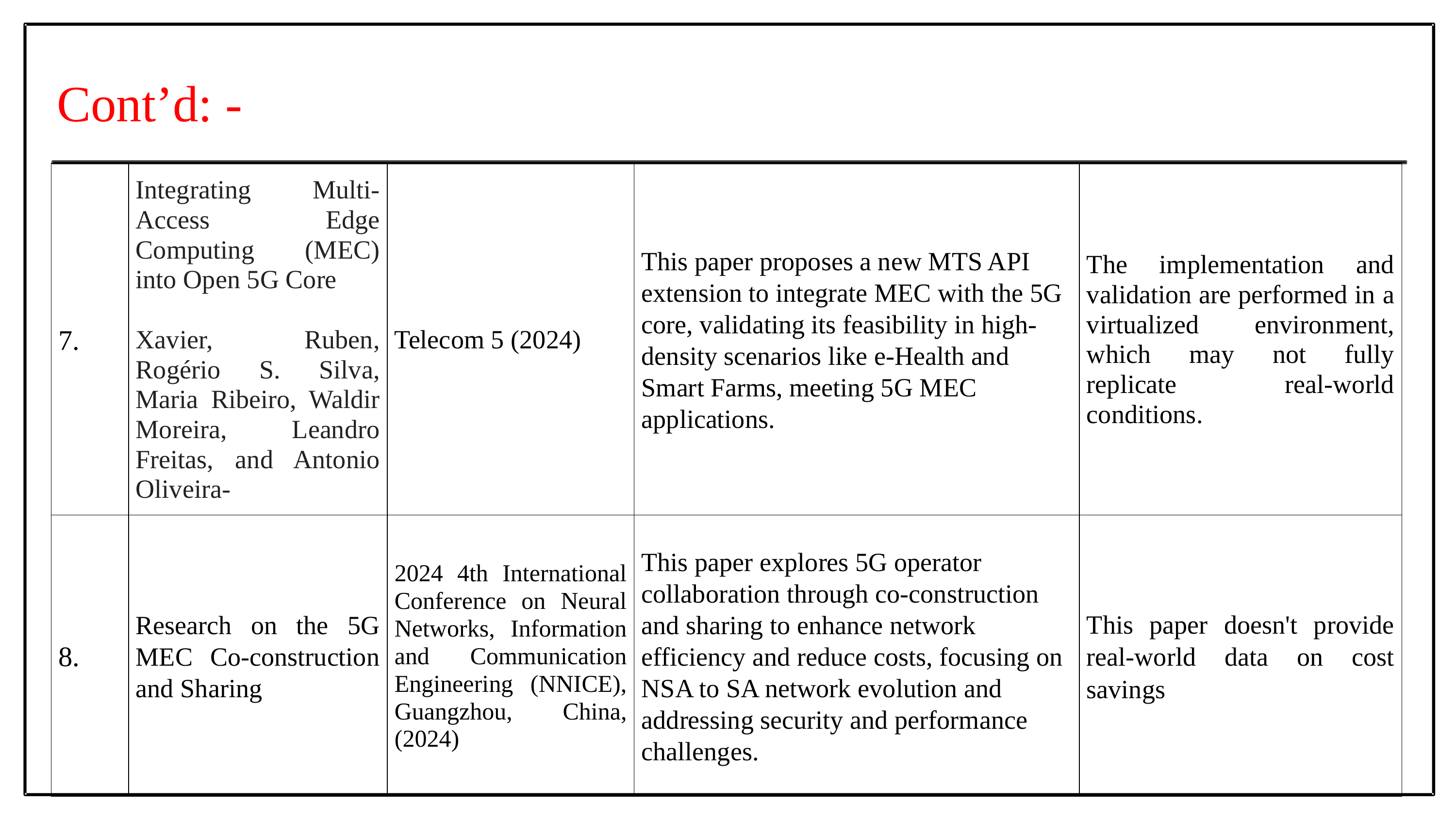

Cont’d: -

| 7. | Integrating Multi-Access Edge Computing (MEC) into Open 5G Core Xavier, Ruben, Rogério S. Silva, Maria Ribeiro, Waldir Moreira, Leandro Freitas, and Antonio Oliveira- | Telecom 5 (2024) | This paper proposes a new MTS API extension to integrate MEC with the 5G core, validating its feasibility in high-density scenarios like e-Health and Smart Farms, meeting 5G MEC applications. | The implementation and validation are performed in a virtualized environment, which may not fully replicate real-world conditions. |
| --- | --- | --- | --- | --- |
| 8. | Research on the 5G MEC Co-construction and Sharing | 2024 4th International Conference on Neural Networks, Information and Communication Engineering (NNICE), Guangzhou, China, (2024) | This paper explores 5G operator collaboration through co-construction and sharing to enhance network efficiency and reduce costs, focusing on NSA to SA network evolution and addressing security and performance challenges. | This paper doesn't provide real-world data on cost savings |